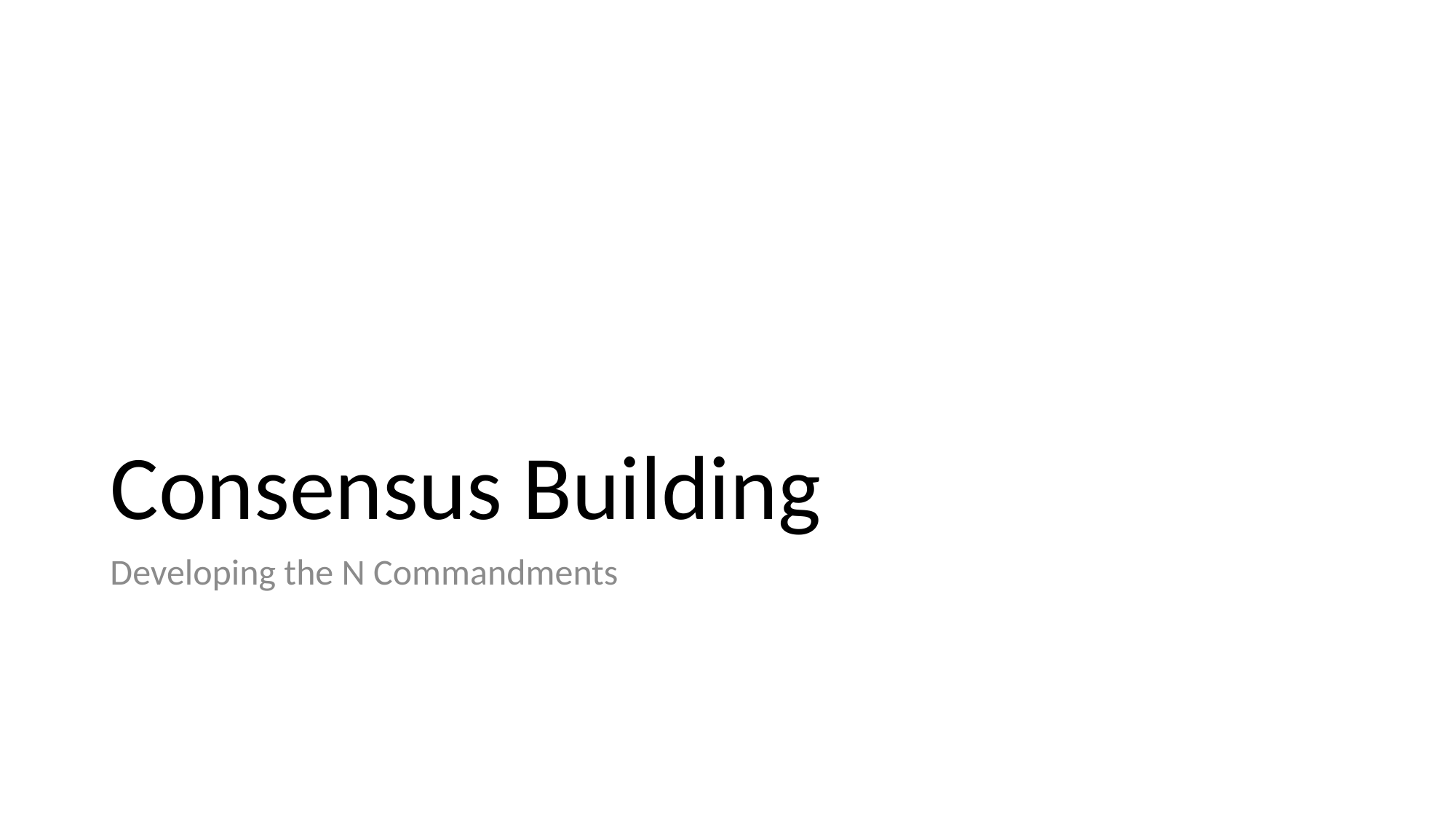

# Consensus Building
Developing the N Commandments